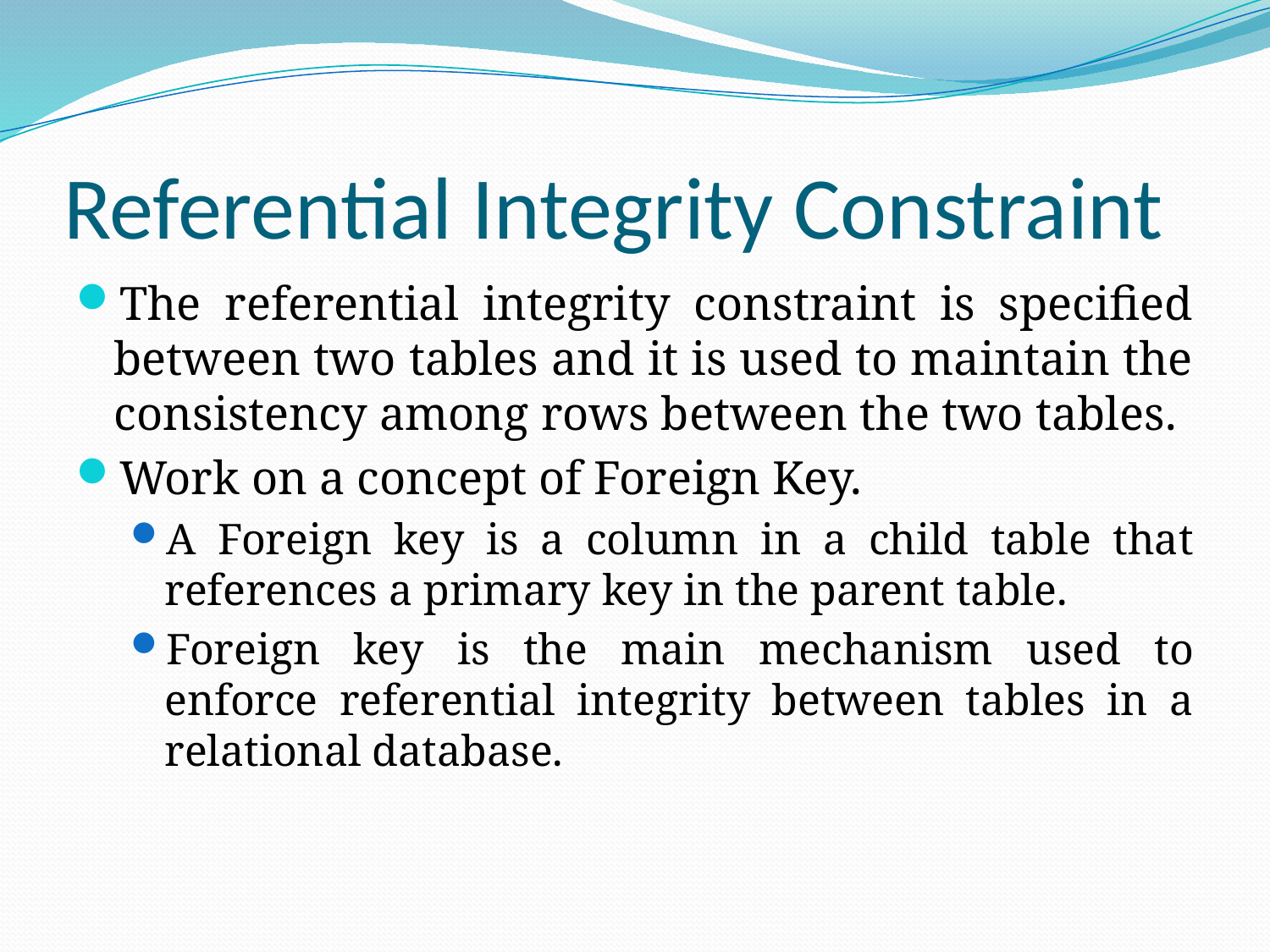

# Referential Integrity Constraint
The referential integrity constraint is specified between two tables and it is used to maintain the consistency among rows between the two tables.
Work on a concept of Foreign Key.
A Foreign key is a column in a child table that references a primary key in the parent table.
Foreign key is the main mechanism used to enforce referential integrity between tables in a relational database.